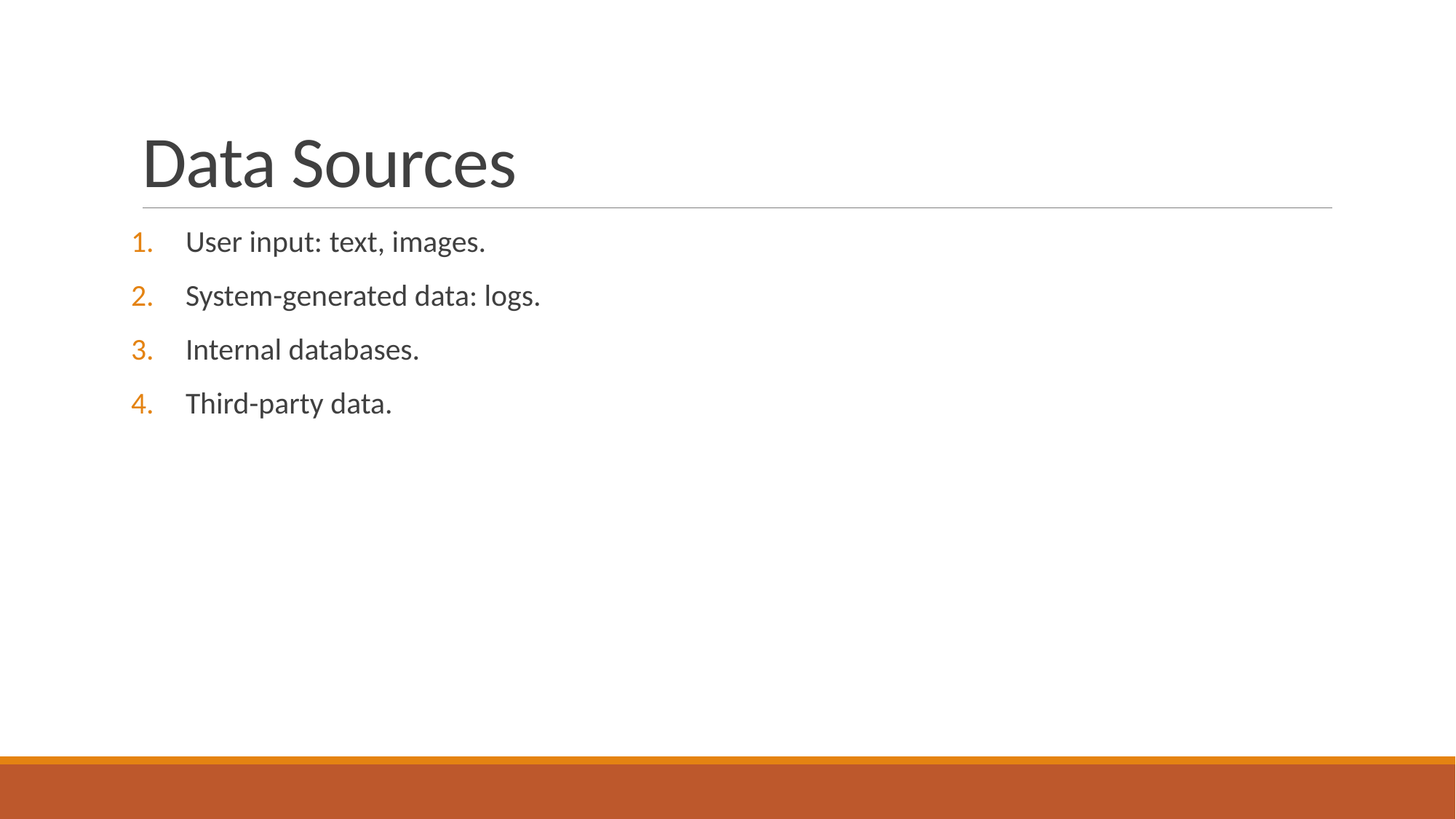

# Data Sources
User input: text, images.
System-generated data: logs.
Internal databases.
Third-party data.